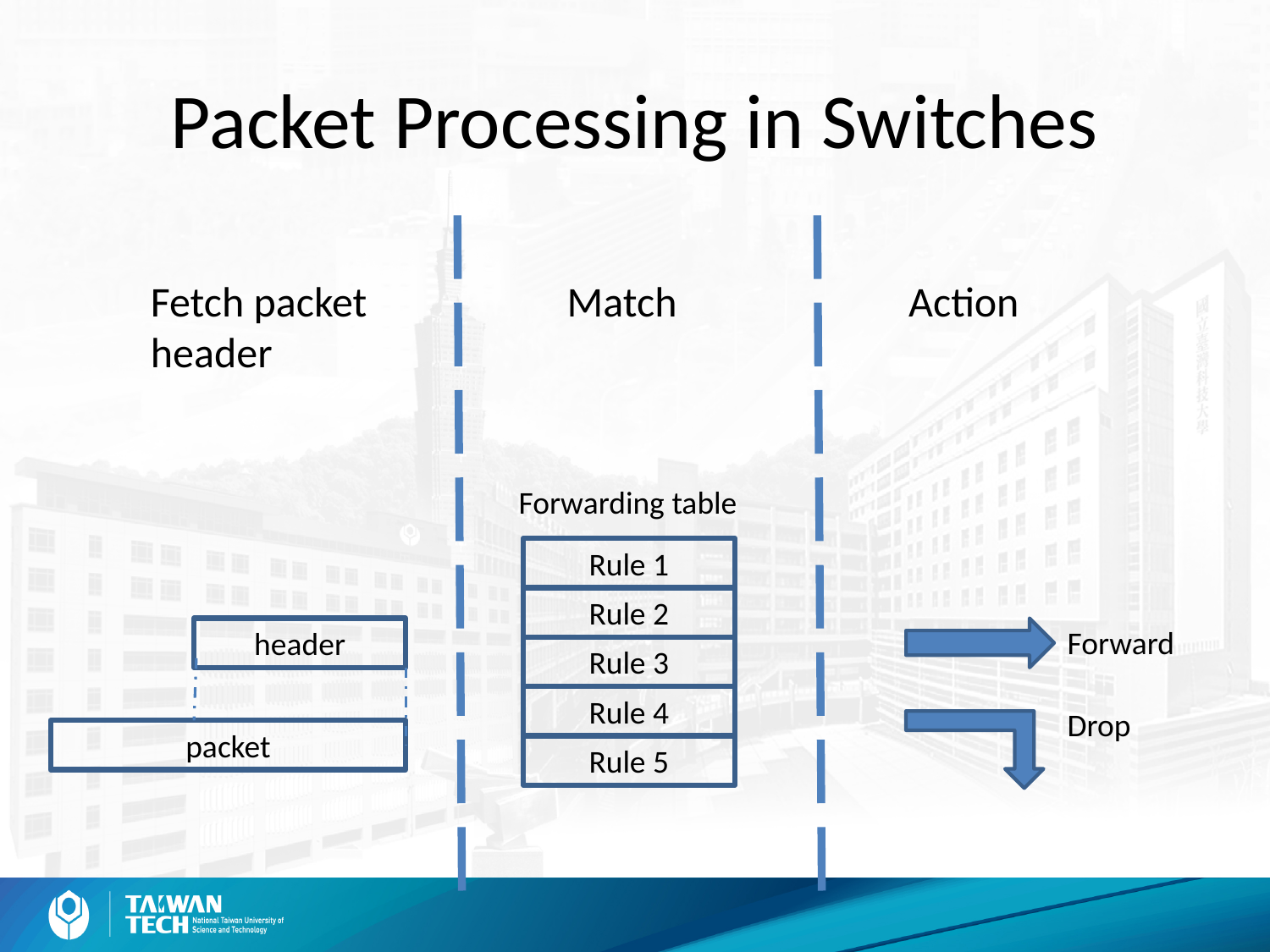

# Packet Processing in Switches
Fetch packet header
Match
Action
Forwarding table
Rule 1
Rule 2
Forward
header

Rule 3
Rule 4
Drop

packet
Rule 5